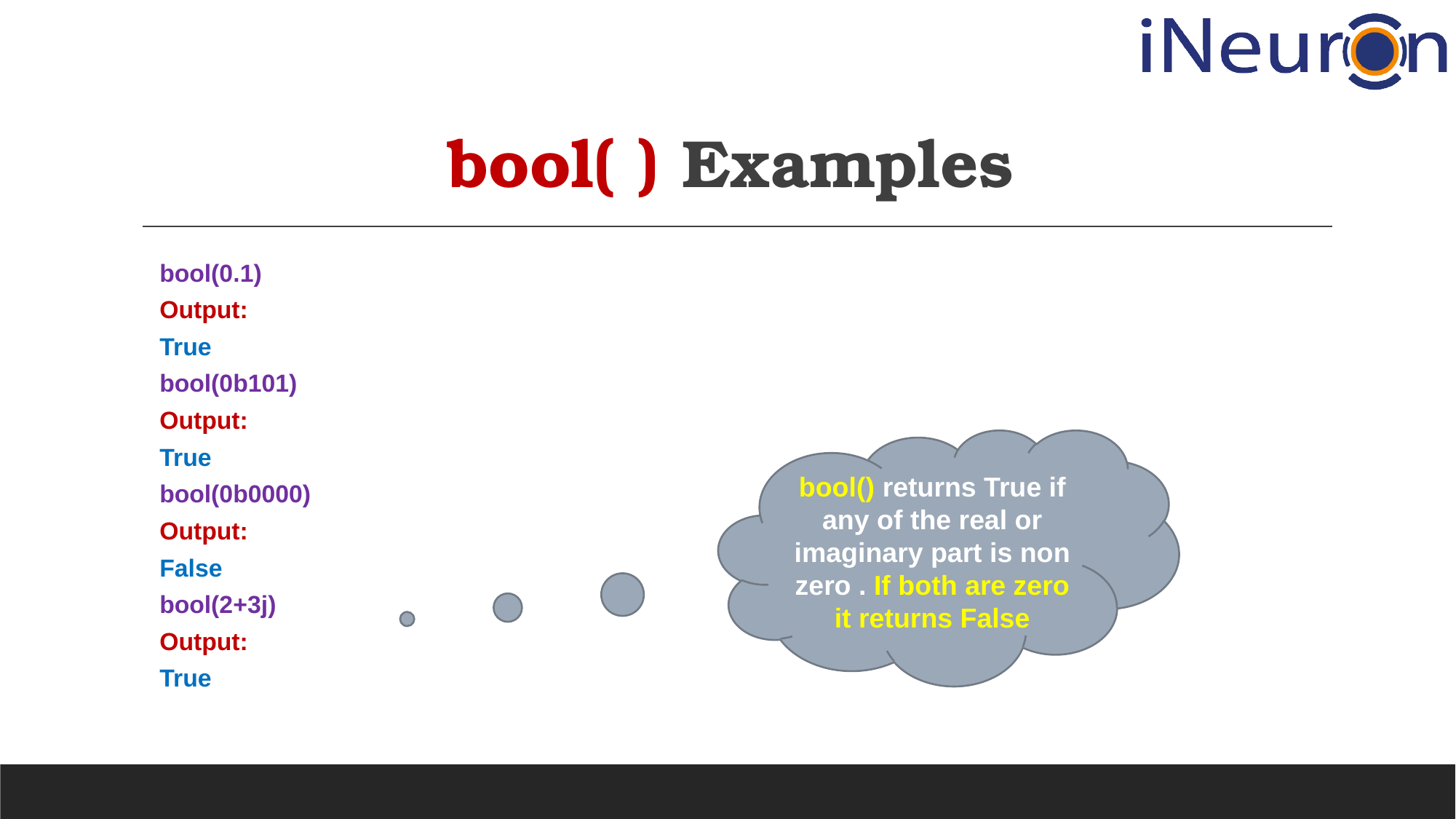

# bool( ) Examples
bool(0.1)
Output:
True
bool(0b101)
Output:
True
bool(0b0000)
Output:
False
bool(2+3j)
Output:
True
bool() returns True if any of the real or imaginary part is non zero . If both are zero it returns False